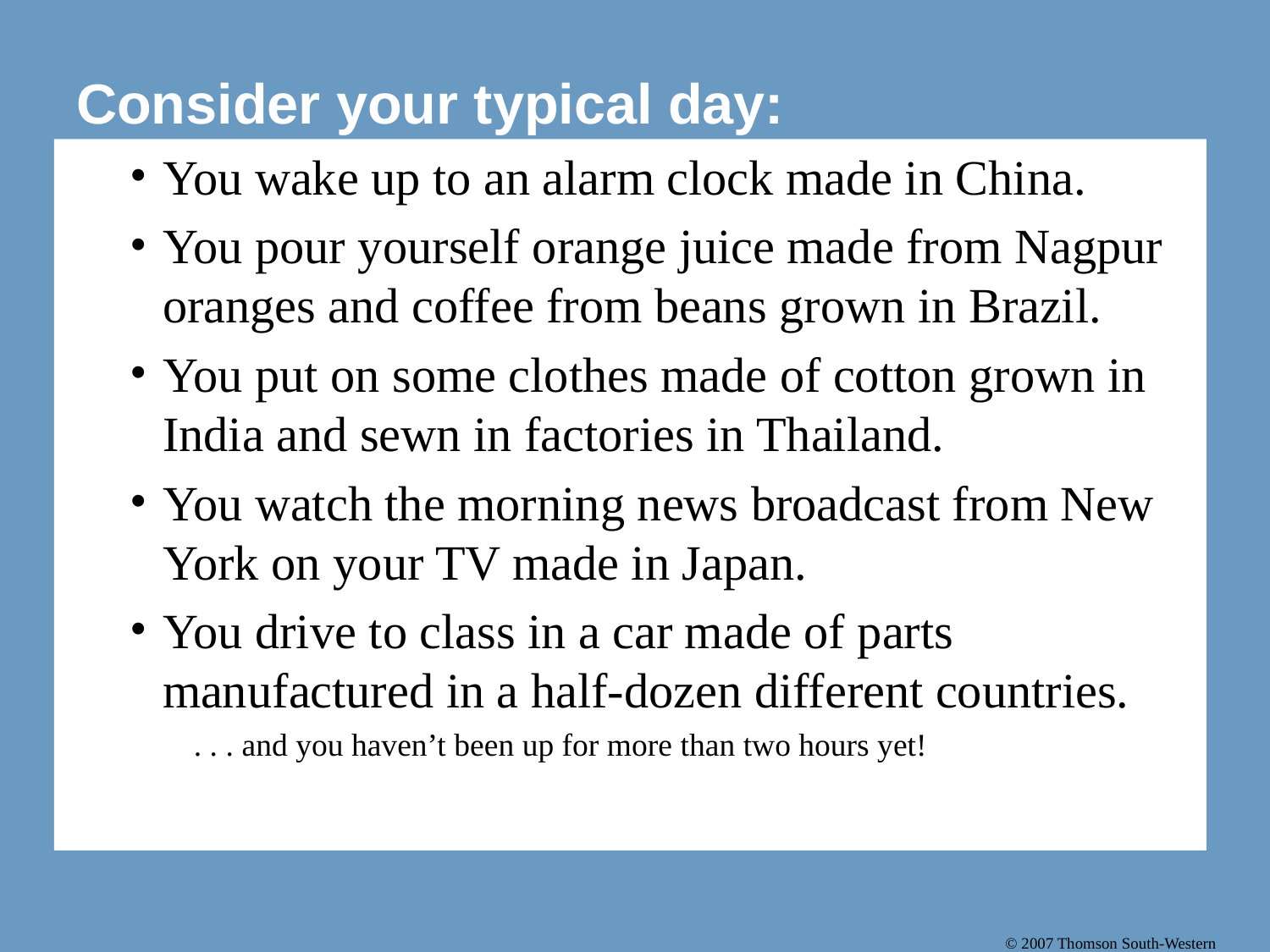

# Consider your typical day:
You wake up to an alarm clock made in China.
You pour yourself orange juice made from Nagpur oranges and coffee from beans grown in Brazil.
You put on some clothes made of cotton grown in India and sewn in factories in Thailand.
You watch the morning news broadcast from New York on your TV made in Japan.
You drive to class in a car made of parts manufactured in a half-dozen different countries.
. . . and you haven’t been up for more than two hours yet!